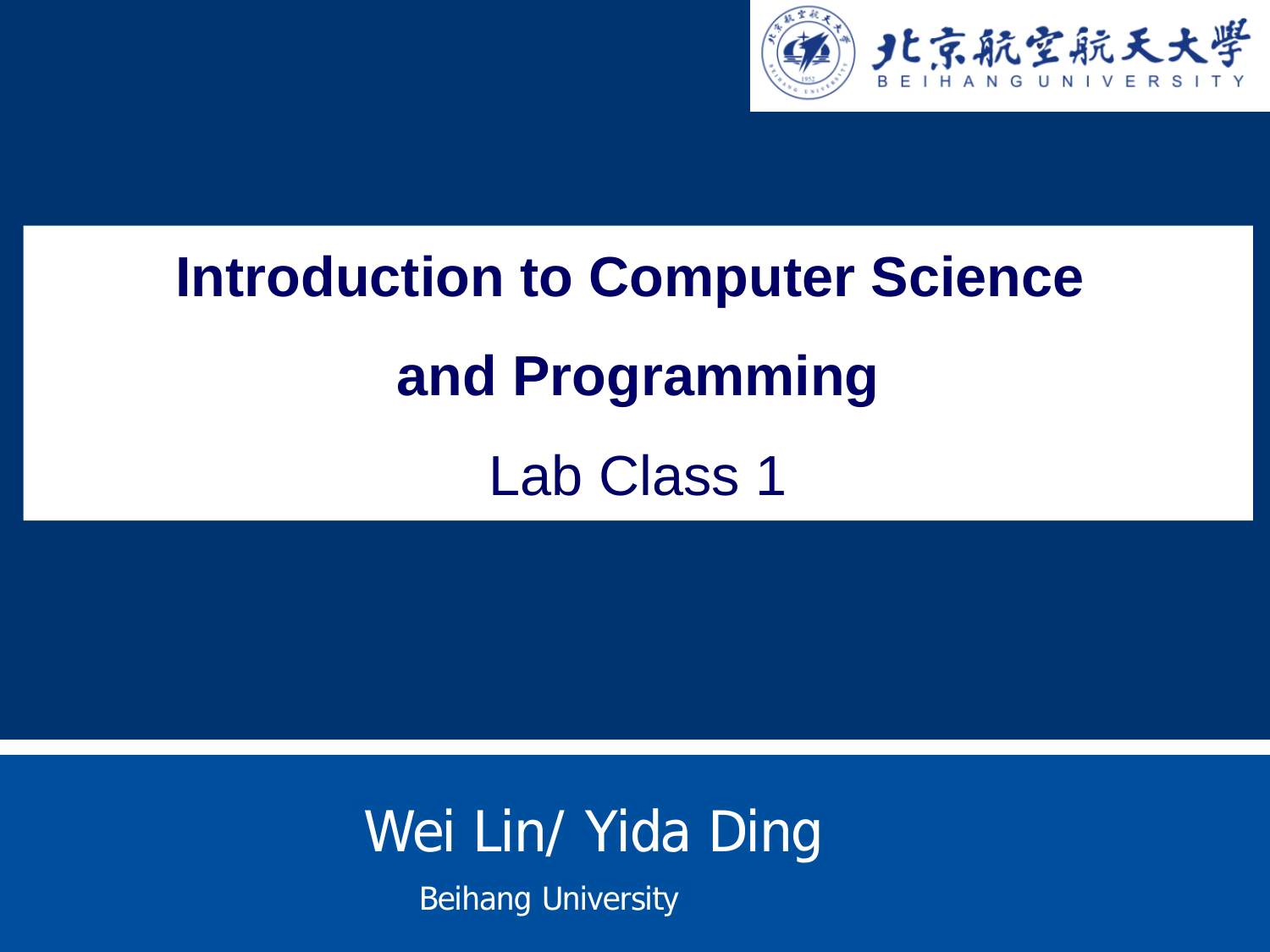

Introduction to Computer Science
and Programming
Lab Class 1